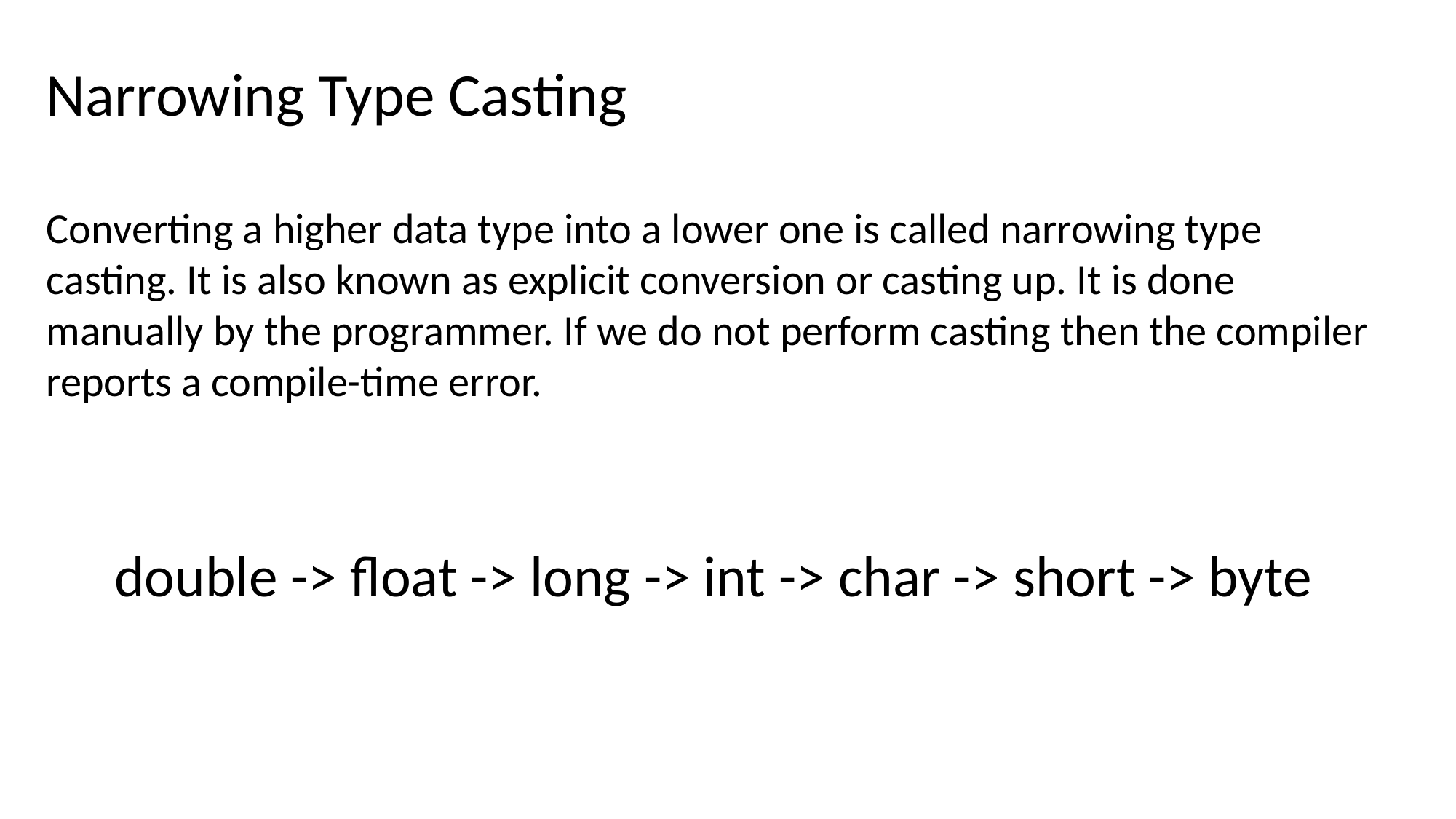

Narrowing Type Casting

Converting a higher data type into a lower one is called narrowing type casting. It is also known as explicit conversion or casting up. It is done manually by the programmer. If we do not perform casting then the compiler reports a compile-time error.

double -> float -> long -> int -> char -> short -> byte